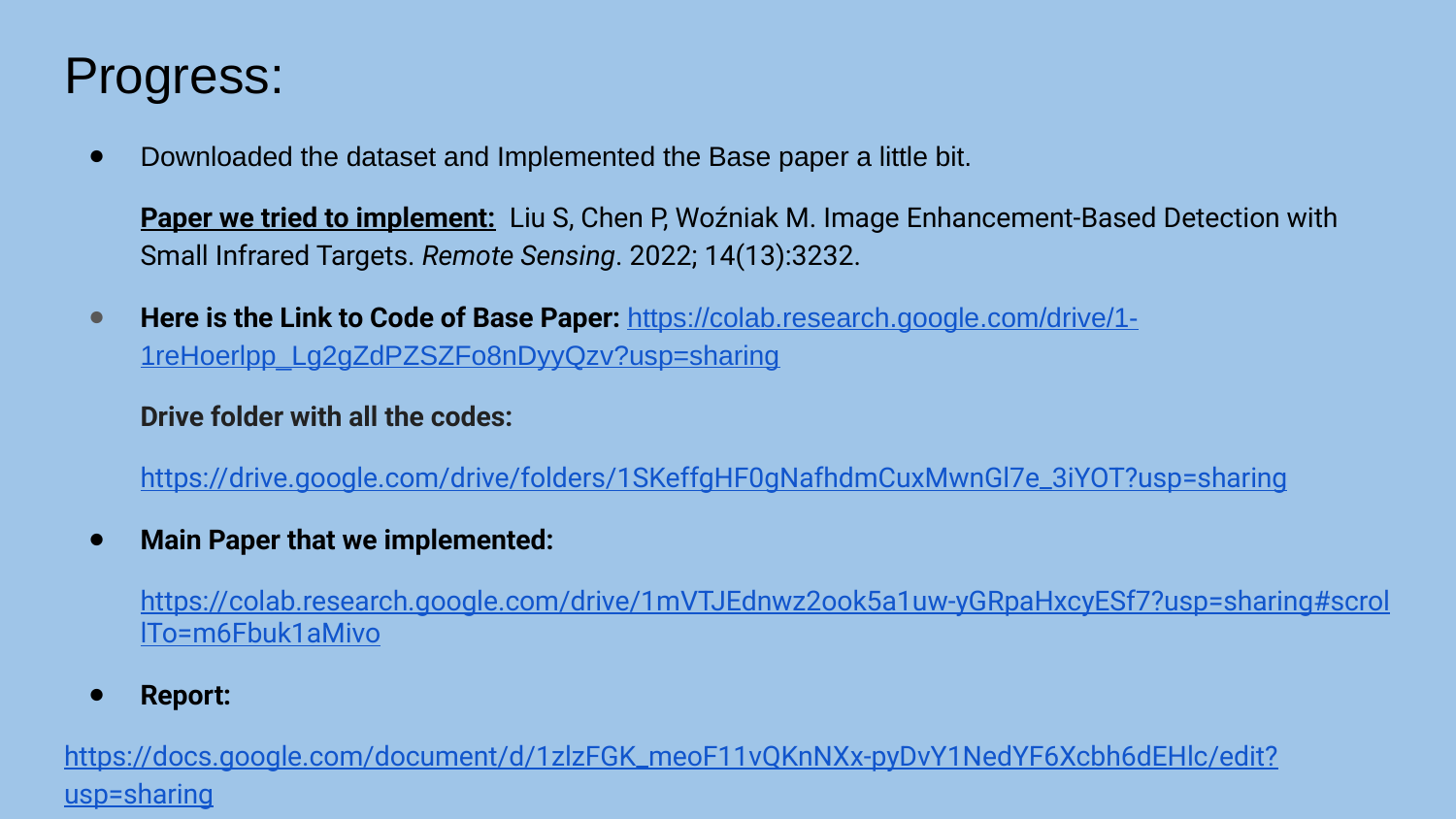

# Progress:
Downloaded the dataset and Implemented the Base paper a little bit.
Paper we tried to implement:  Liu S, Chen P, Woźniak M. Image Enhancement-Based Detection with Small Infrared Targets. Remote Sensing. 2022; 14(13):3232.
Here is the Link to Code of Base Paper: https://colab.research.google.com/drive/1-1reHoerlpp_Lg2gZdPZSZFo8nDyyQzv?usp=sharing
Drive folder with all the codes:
https://drive.google.com/drive/folders/1SKeffgHF0gNafhdmCuxMwnGl7e_3iYOT?usp=sharing
Main Paper that we implemented:
https://colab.research.google.com/drive/1mVTJEdnwz2ook5a1uw-yGRpaHxcyESf7?usp=sharing#scrollTo=m6Fbuk1aMivo
Report:
https://docs.google.com/document/d/1zlzFGK_meoF11vQKnNXx-pyDvY1NedYF6Xcbh6dEHlc/edit?usp=sharing